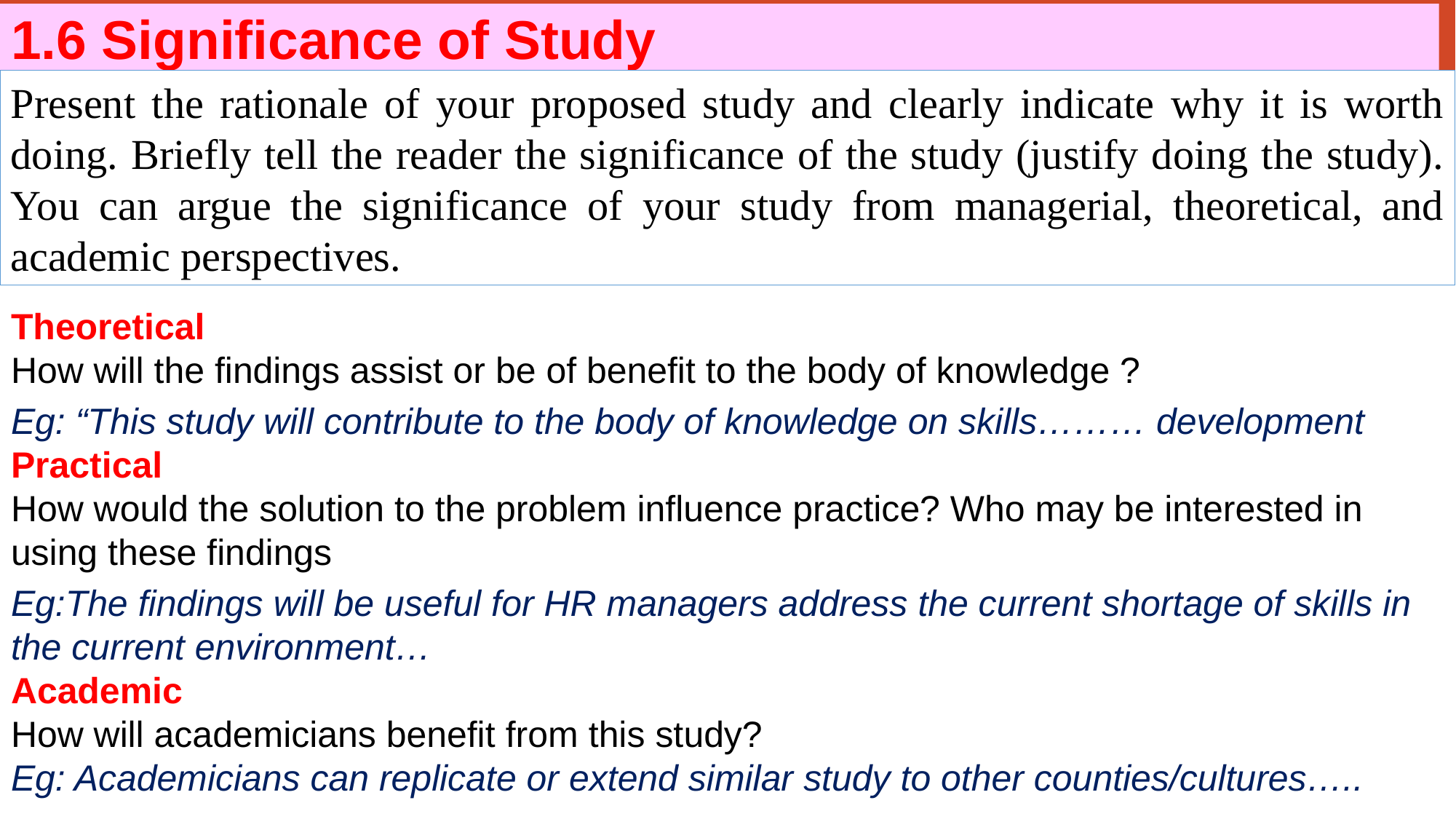

# 1.6 Significance of Study
Present the rationale of your proposed study and clearly indicate why it is worth doing. Briefly tell the reader the significance of the study (justify doing the study). You can argue the significance of your study from managerial, theoretical, and academic perspectives.
Theoretical
How will the findings assist or be of benefit to the body of knowledge ?
Eg: “This study will contribute to the body of knowledge on skills……… development
Practical
How would the solution to the problem influence practice? Who may be interested in using these findings
Eg:The findings will be useful for HR managers address the current shortage of skills in the current environment…
Academic
How will academicians benefit from this study?
Eg: Academicians can replicate or extend similar study to other counties/cultures…..